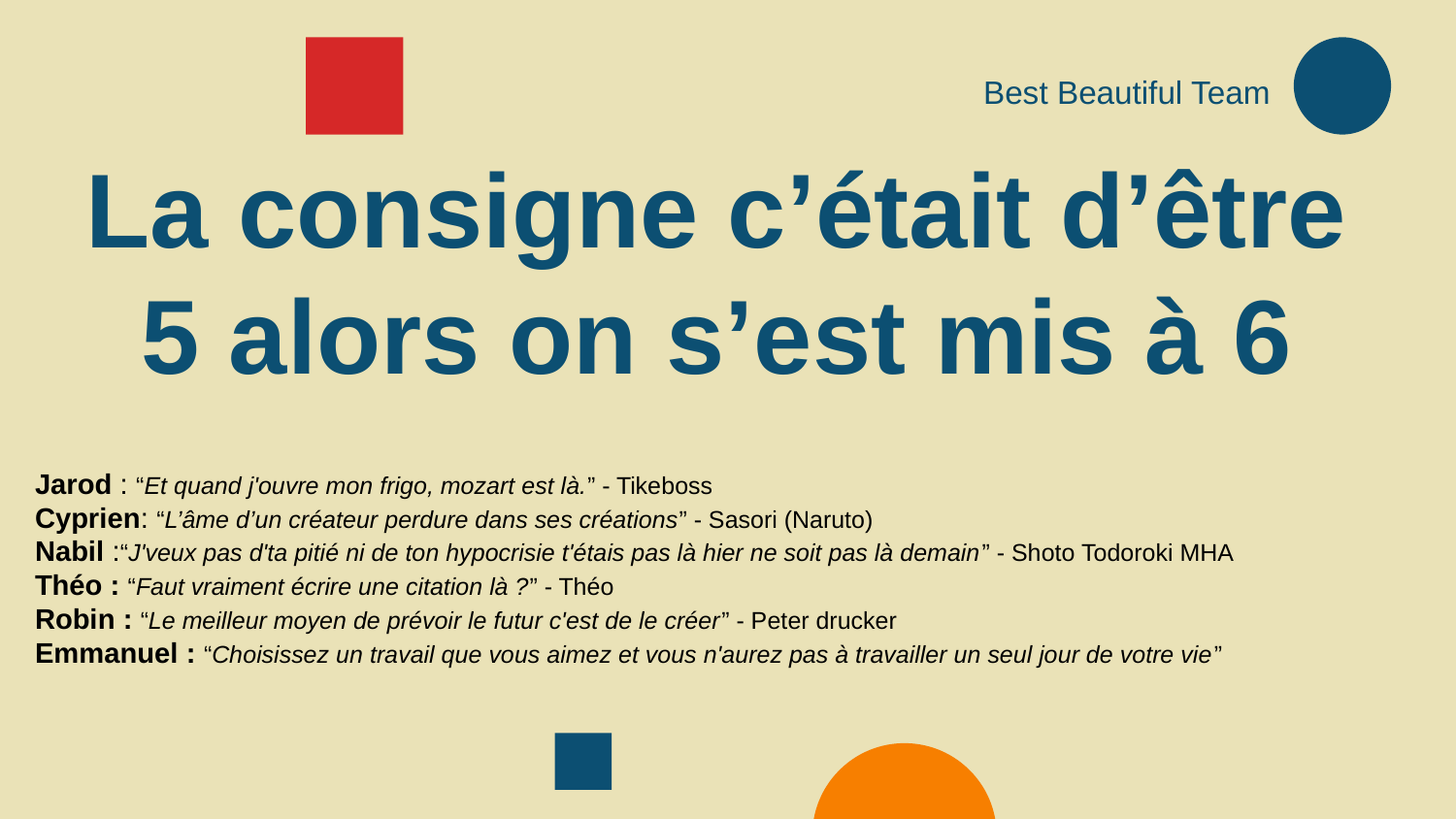

Best Beautiful Team

# La consigne c’était d’être 5 alors on s’est mis à 6
Jarod : “Et quand j'ouvre mon frigo, mozart est là.” - Tikeboss
Cyprien: “L’âme d’un créateur perdure dans ses créations” - Sasori (Naruto)
Nabil :“J'veux pas d'ta pitié ni de ton hypocrisie t'étais pas là hier ne soit pas là demain” - Shoto Todoroki MHA
Théo : “Faut vraiment écrire une citation là ?” - Théo
Robin : “Le meilleur moyen de prévoir le futur c'est de le créer” - Peter drucker
Emmanuel : “Choisissez un travail que vous aimez et vous n'aurez pas à travailler un seul jour de votre vie”